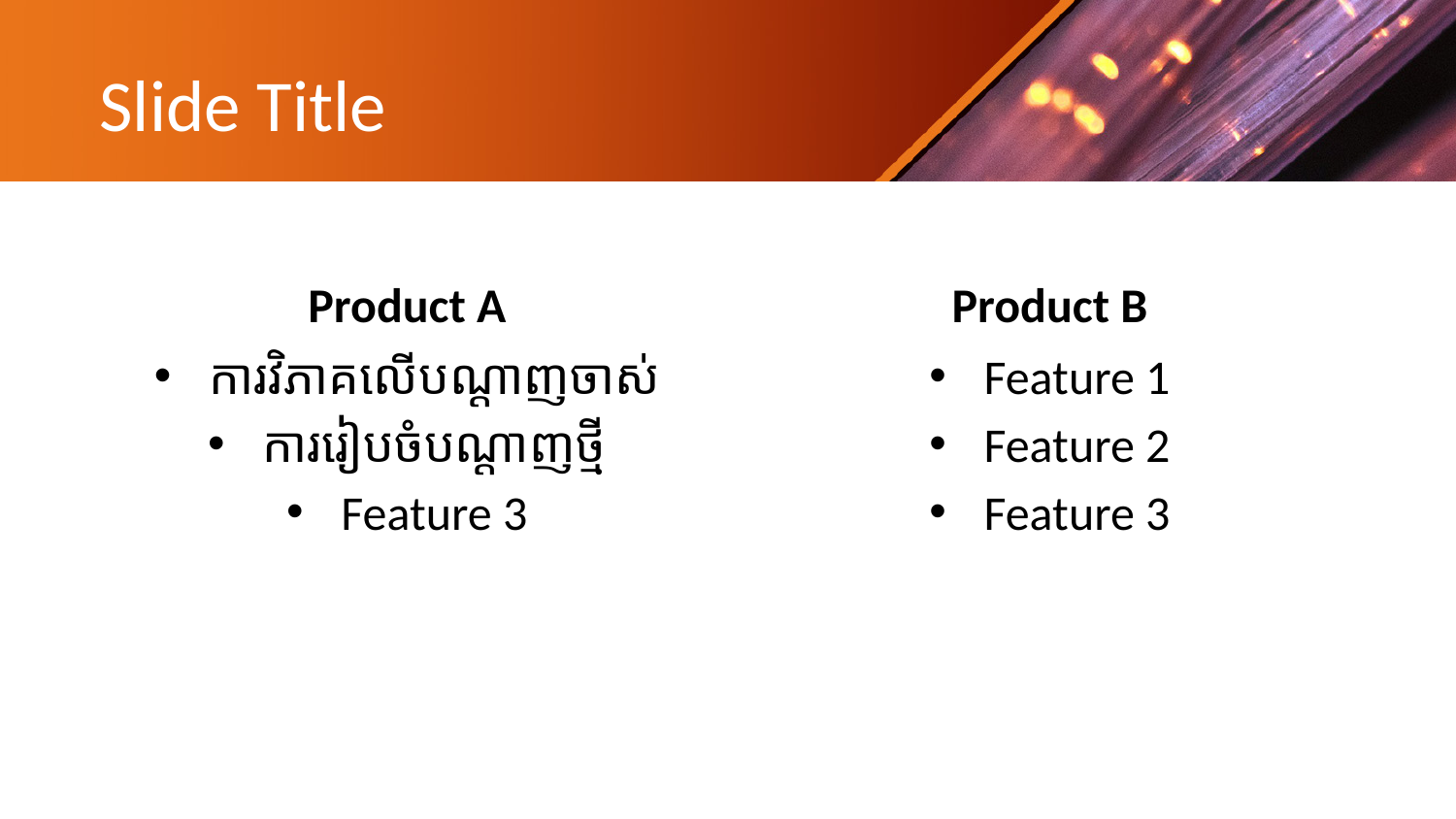

# Slide Title
Product A
Product B
ការវិភាគលើបណ្ដាញចាស់
ការរៀបចំបណ្ដាញថ្មី
Feature 3
Feature 1
Feature 2
Feature 3